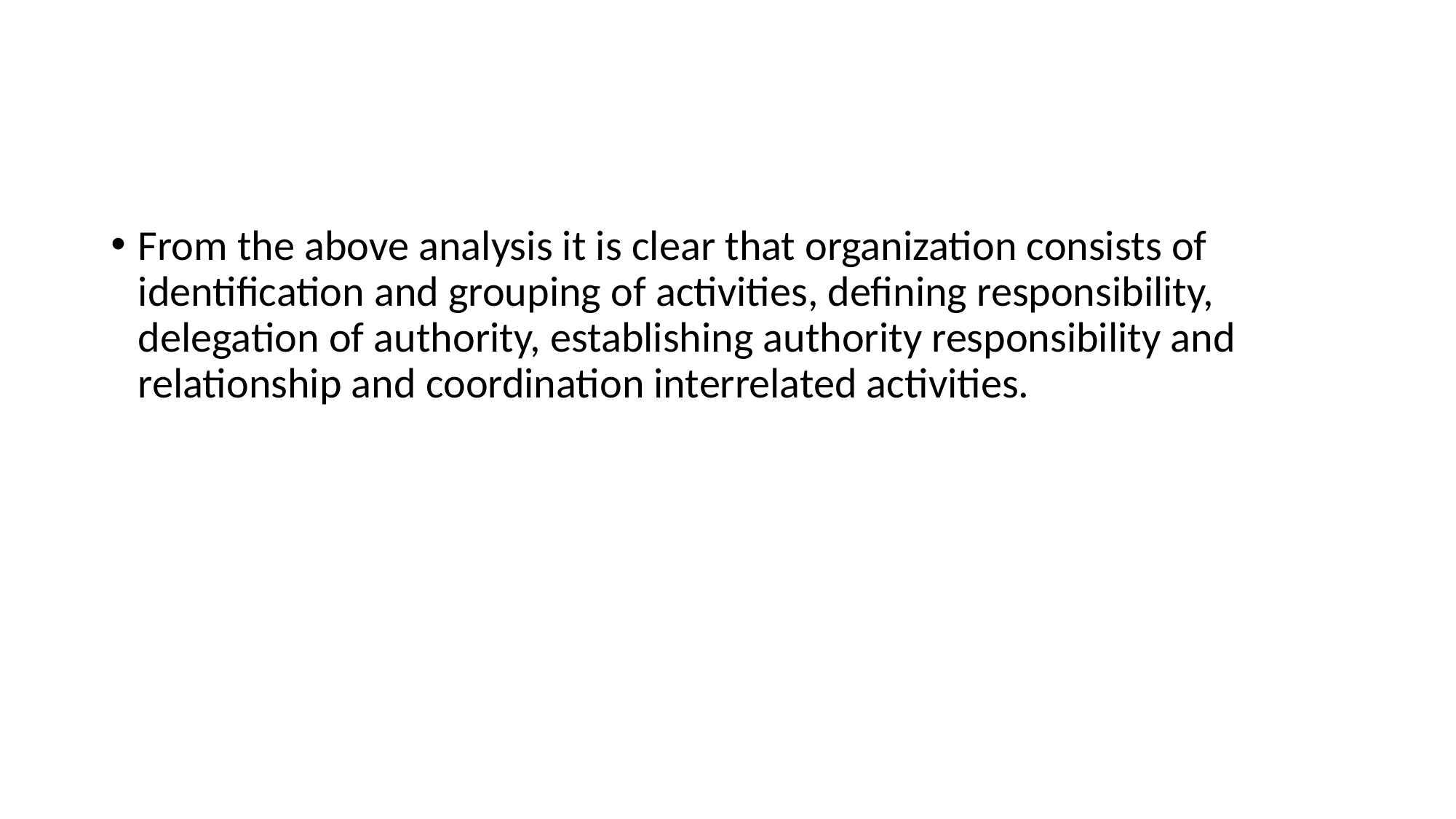

#
From the above analysis it is clear that organization consists of identification and grouping of activities, defining responsibility, delegation of authority, establishing authority responsibility and relationship and coordination interrelated activities.